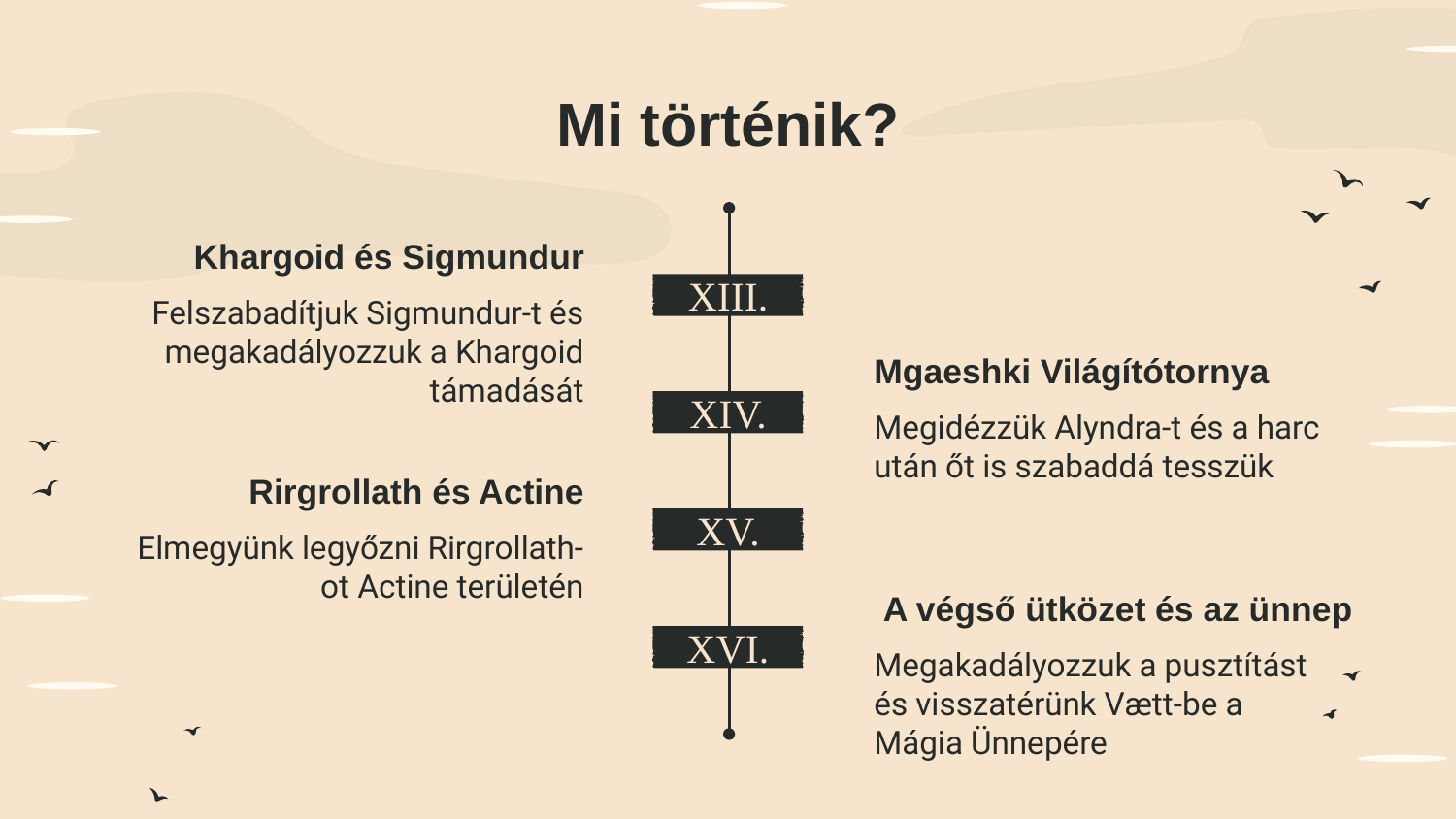

# Mi történik?
Khargoid és Sigmundur

XIII.
Felszabadítjuk Sigmundur-t és megakadályozzuk a Khargoid támadását
Mgaeshki Világítótornya

XIV.
Megidézzük Alyndra-t és a harc után őt is szabaddá tesszük
Rirgrollath és Actine

XV.
Elmegyünk legyőzni Rirgrollath-ot Actine területén
 A végső ütközet és az ünnep

XVI.
Megakadályozzuk a pusztítást és visszatérünk Vætt-be a Mágia Ünnepére